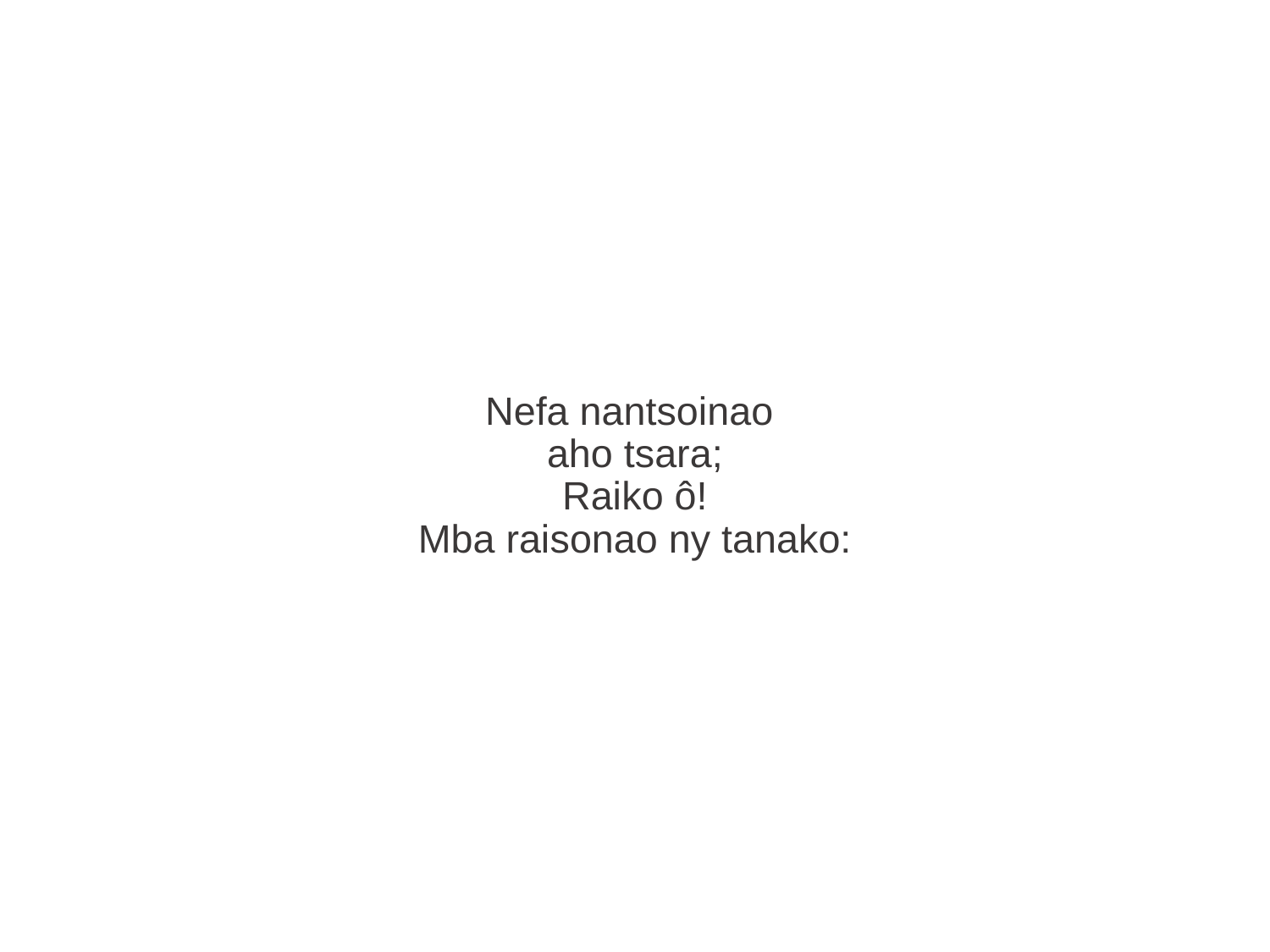

Nefa nantsoinao
aho tsara;
Raiko ô!
Mba raisonao ny tanako: